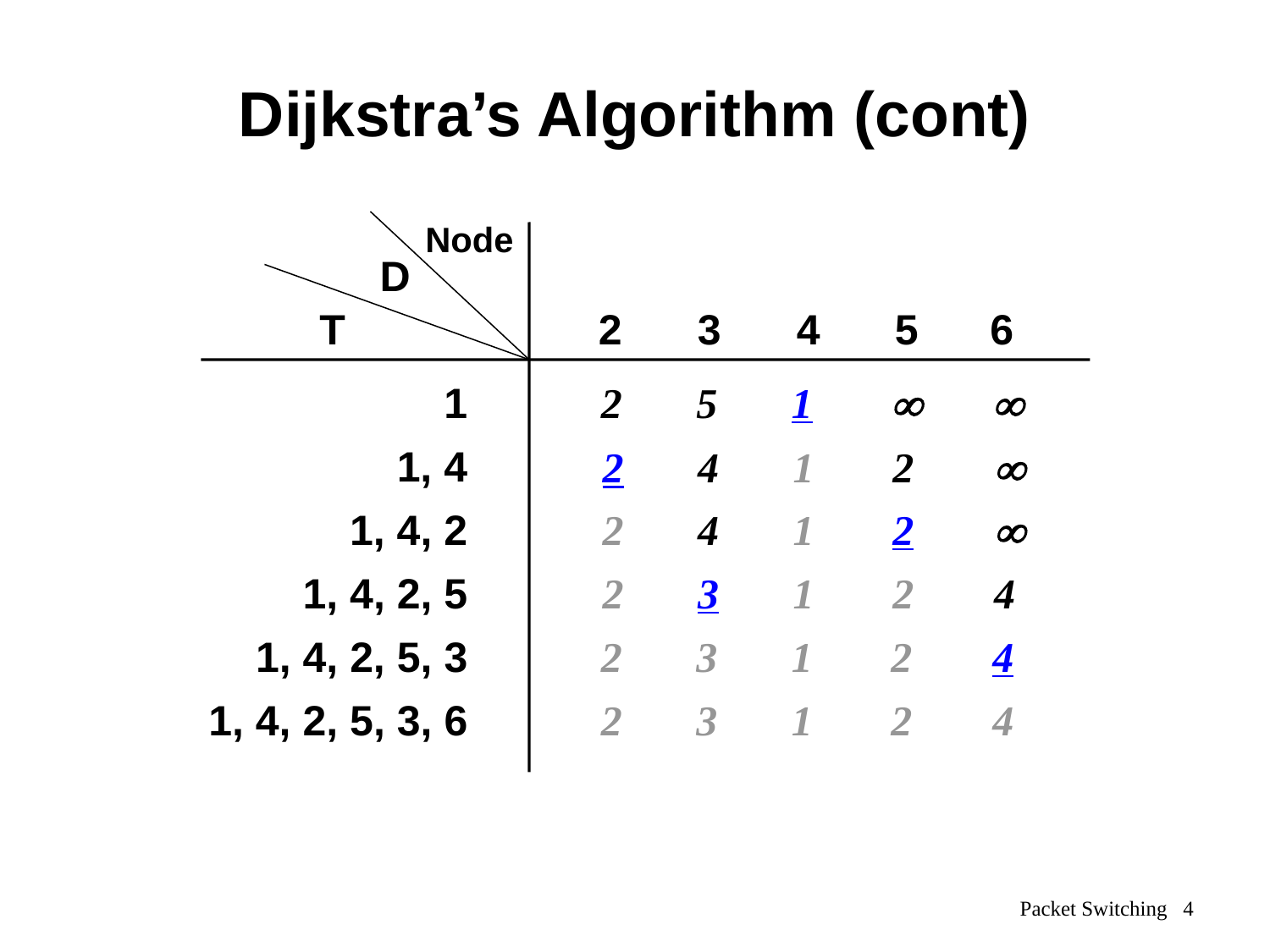

Dijkstra’s Algorithm (cont)

Node

D

T
2
3
4
5
6

∞
∞
1
2
5
1
1, 4
∞
2
4
1
2
∞
1, 4, 2
2
4
1
2
1, 4, 2, 5
2
3
1
2
4
1, 4, 2, 5, 3
2
3
1
2
4
1, 4, 2, 5, 3, 6
2
3
1
2
4
Packet Switching   4